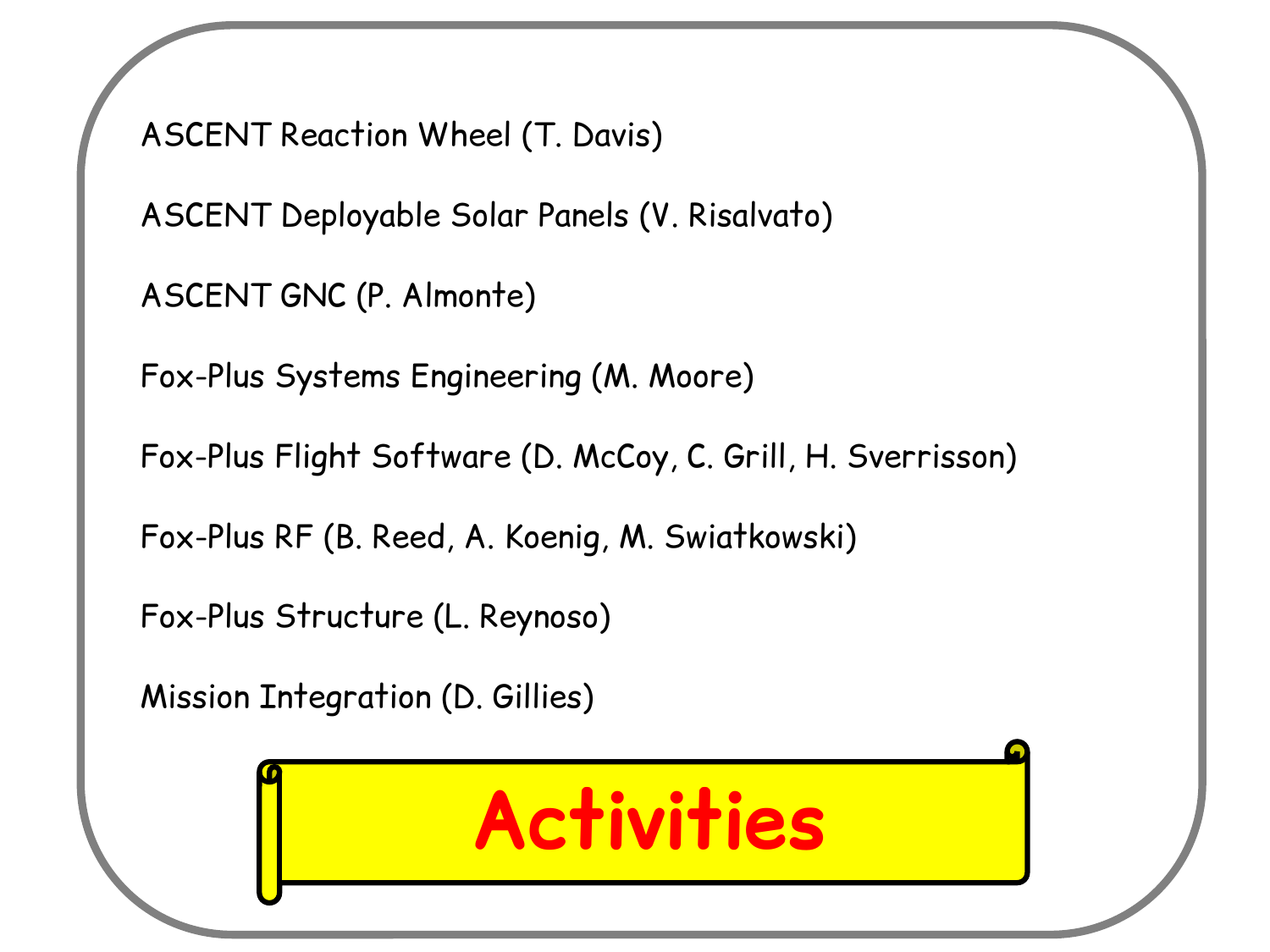

ASCENT Reaction Wheel (T. Davis)
ASCENT Deployable Solar Panels (V. Risalvato)
ASCENT GNC (P. Almonte)
Fox-Plus Systems Engineering (M. Moore)
Fox-Plus Flight Software (D. McCoy, C. Grill, H. Sverrisson)
Fox-Plus RF (B. Reed, A. Koenig, M. Swiatkowski)
Fox-Plus Structure (L. Reynoso)
Mission Integration (D. Gillies)

Activities